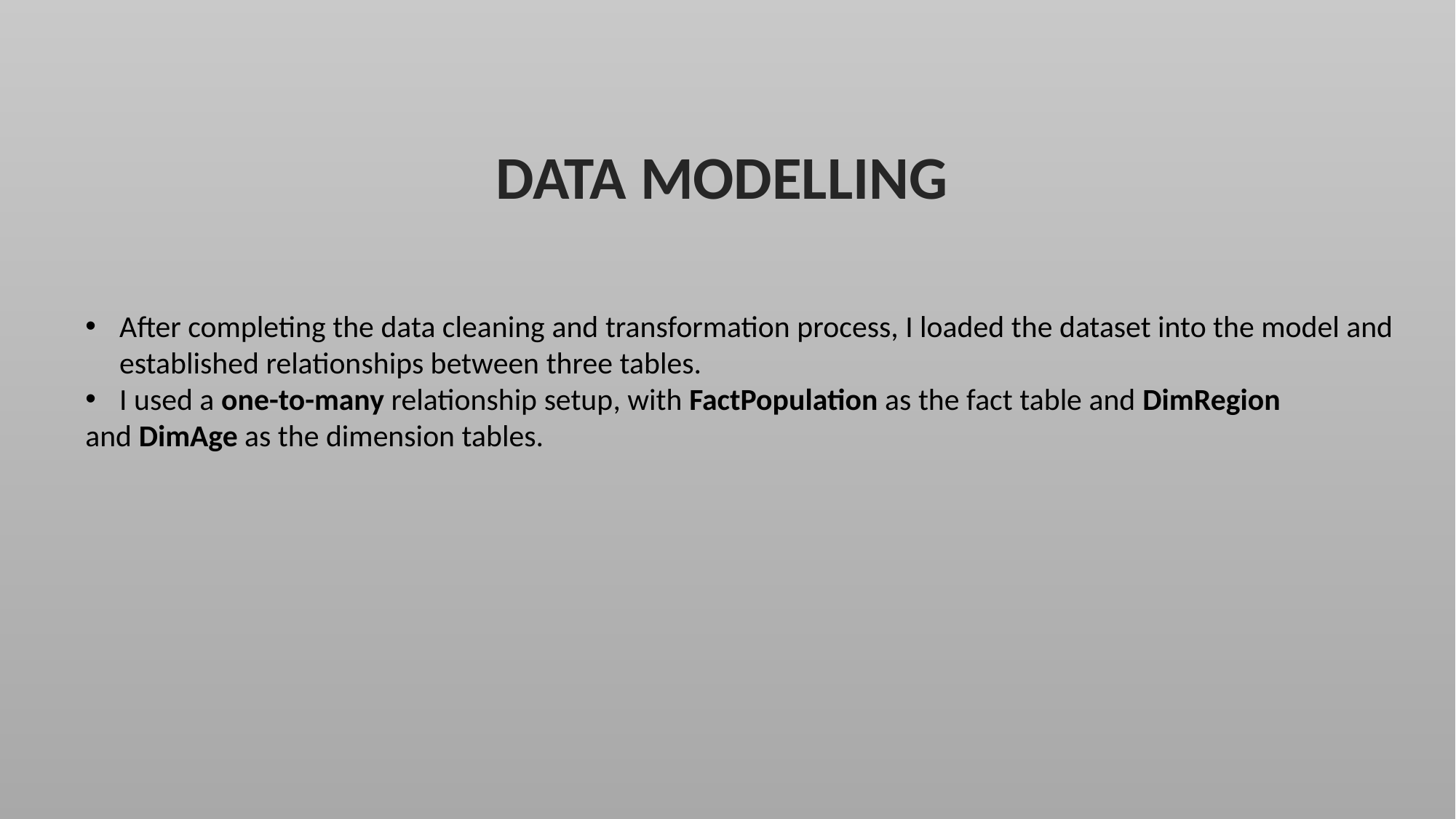

DATA MODELLING
After completing the data cleaning and transformation process, I loaded the dataset into the model and established relationships between three tables.
I used a one-to-many relationship setup, with FactPopulation as the fact table and DimRegion
and DimAge as the dimension tables.